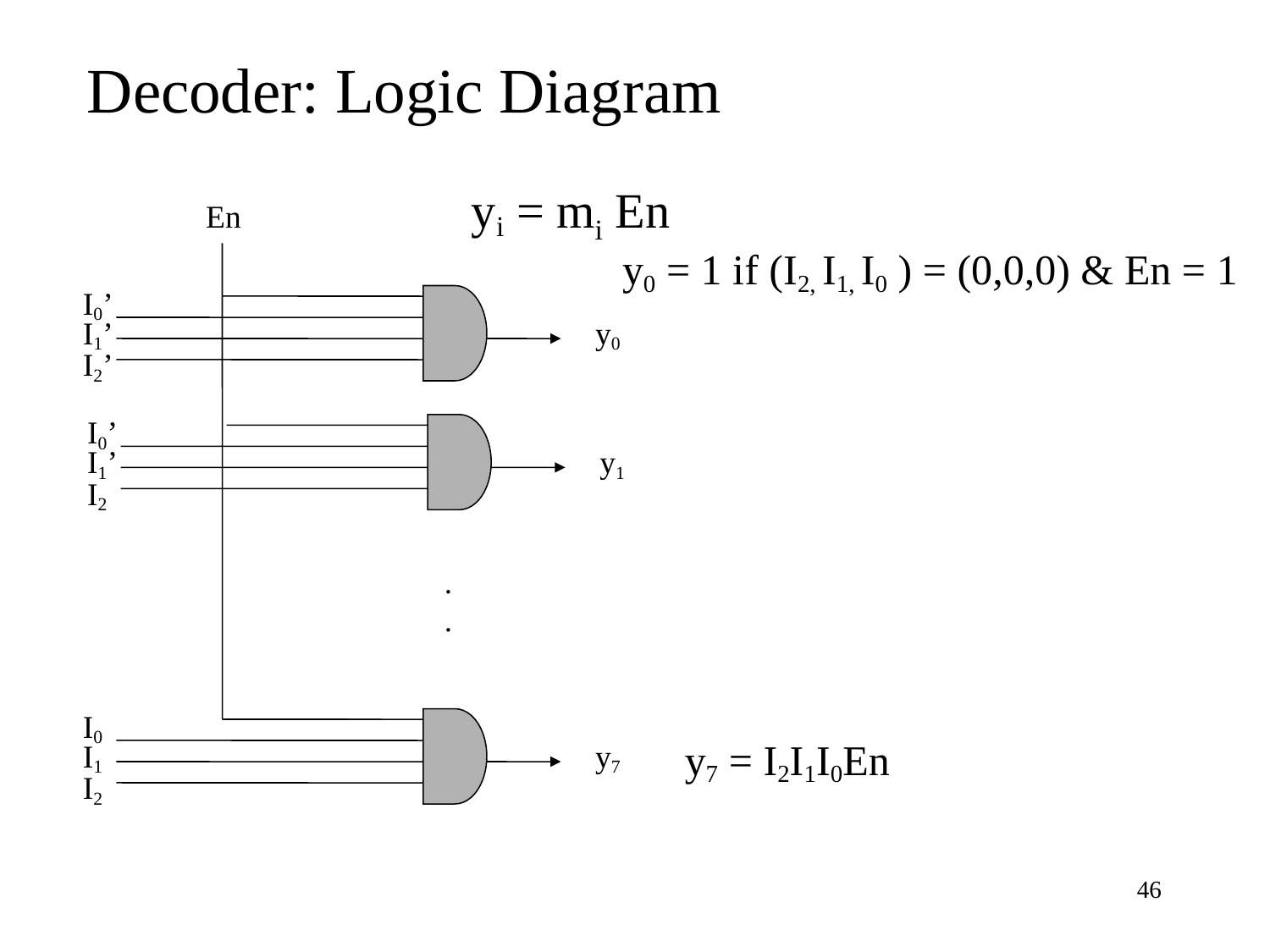

Decoder: Logic Diagram
yi = mi En
En
y0 = 1 if (I2, I1, I0 ) = (0,0,0) & En = 1

I0’

I1’
y0

I2’

I0’

I1’
y1

I2

.
.
I0

y7 = I2I1I0En
I1
y7

I2

46